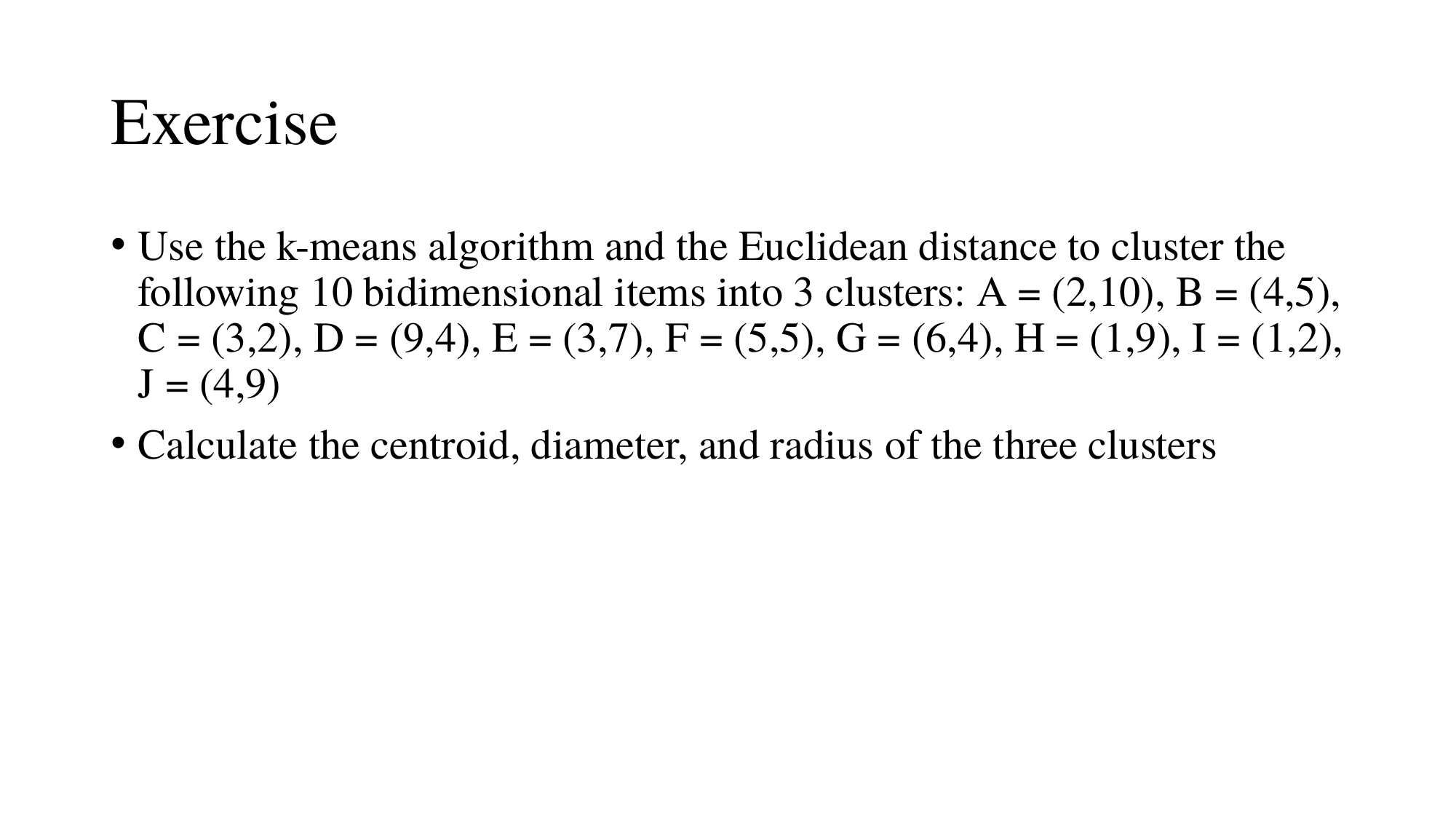

# Exercise
Use the k-means algorithm and the Euclidean distance to cluster the following 10 bidimensional items into 3 clusters: A = (2,10), B = (4,5), C = (3,2), D = (9,4), E = (3,7), F = (5,5), G = (6,4), H = (1,9), I = (1,2), J = (4,9)
Calculate the centroid, diameter, and radius of the three clusters